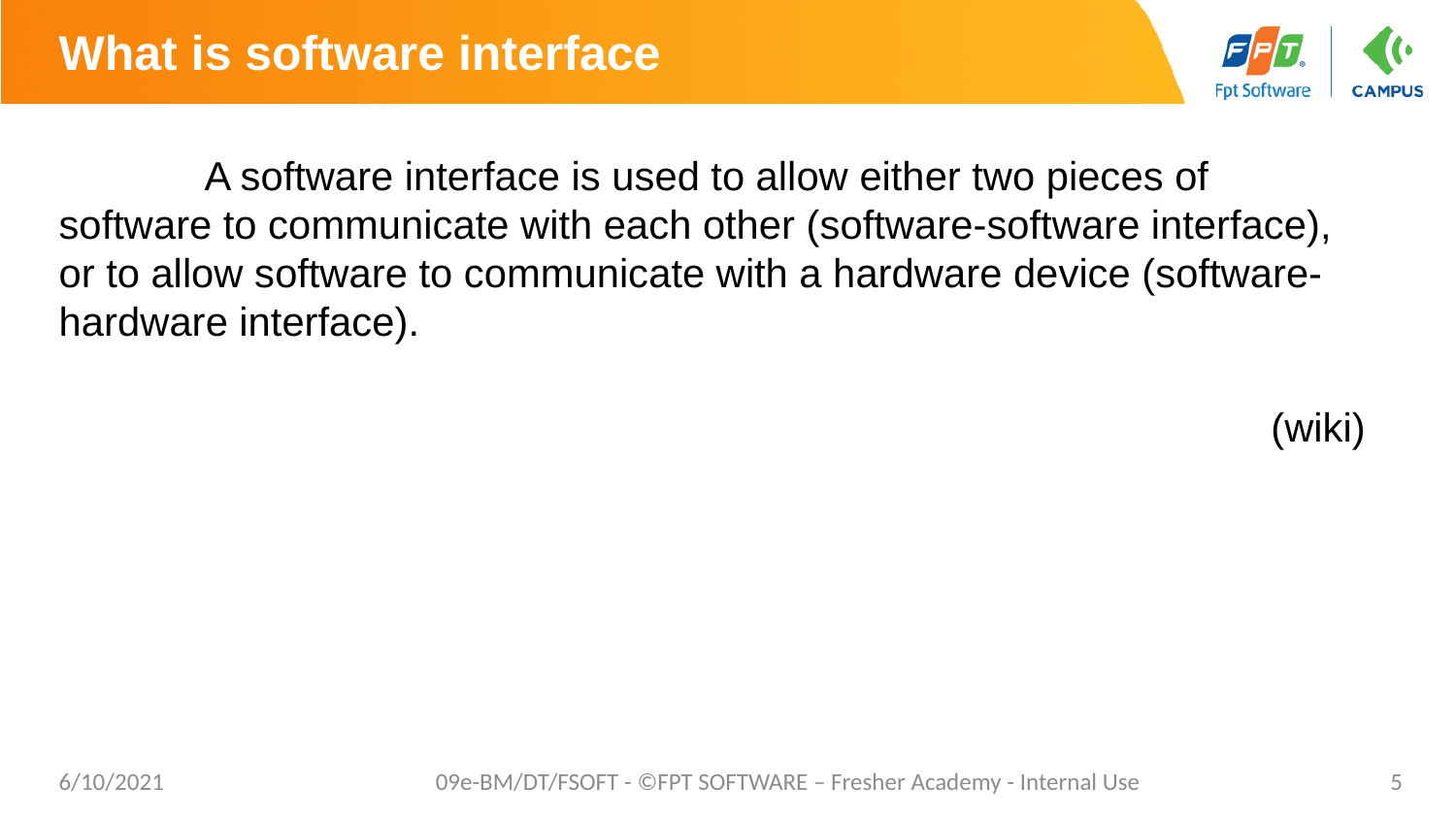

# What is software interface
	A software interface is used to allow either two pieces of software to communicate with each other (software-software interface), or to allow software to communicate with a hardware device (software-hardware interface).
											                            (wiki)

6/10/2021
09e-BM/DT/FSOFT - ©FPT SOFTWARE – Fresher Academy - Internal Use
5